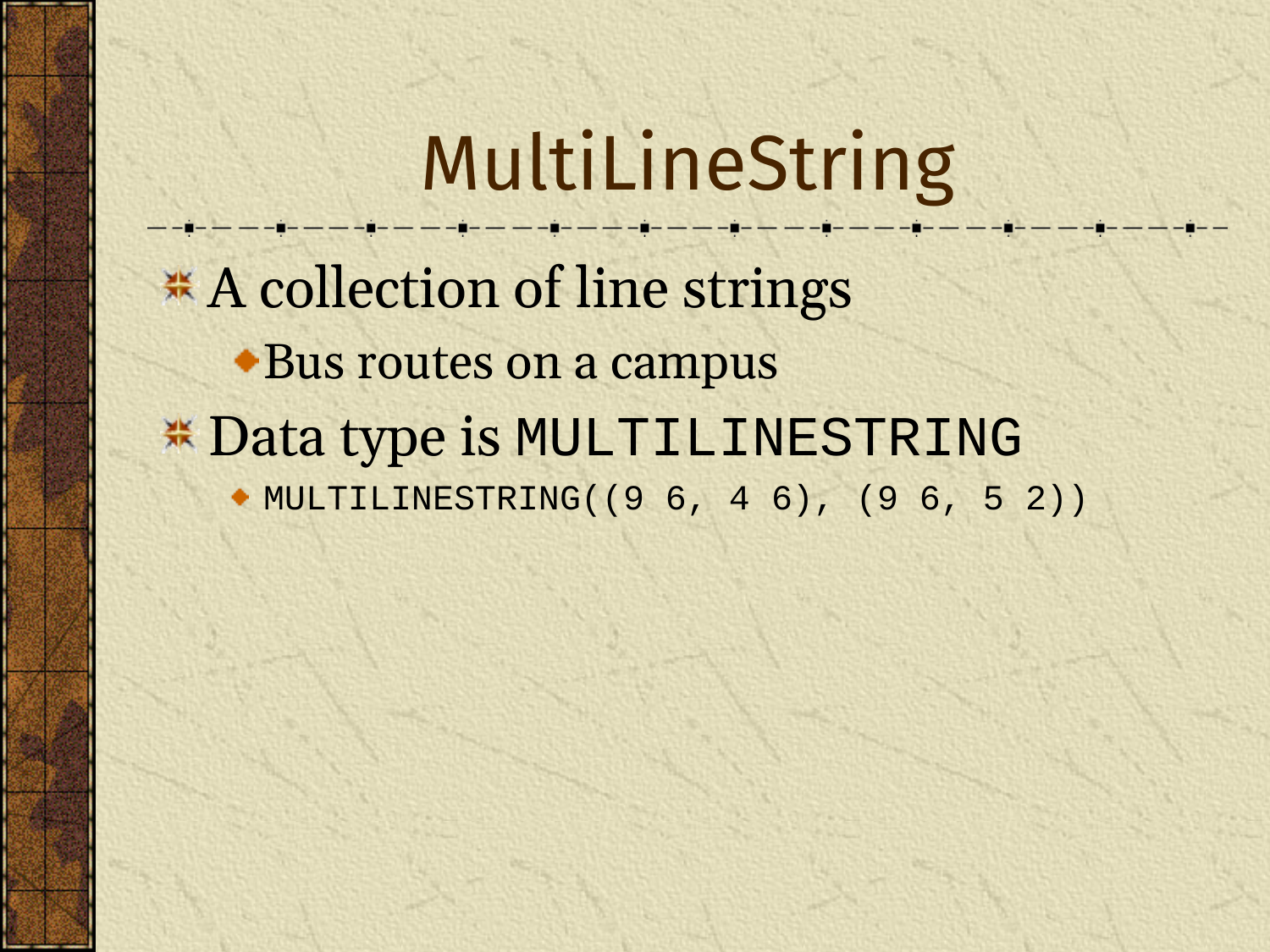

# MultiLineString
A collection of line strings
Bus routes on a campus
Data type is MULTILINESTRING
MULTILINESTRING((9 6, 4 6), (9 6, 5 2))